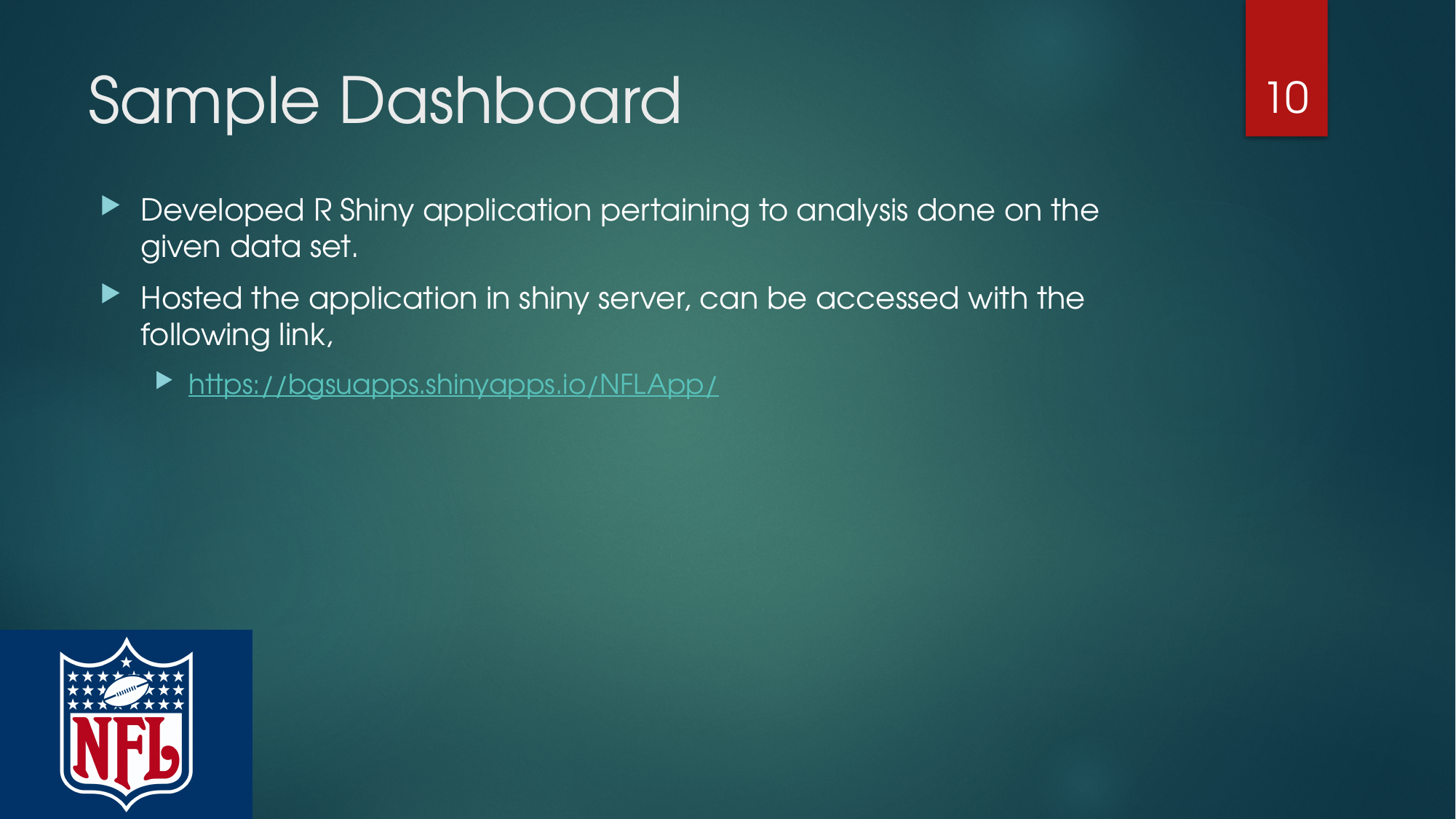

10
# Sample Dashboard
Developed R Shiny application pertaining to analysis done on the given data set.
Hosted the application in shiny server, can be accessed with the following link,
https://bgsuapps.shinyapps.io/NFLApp/